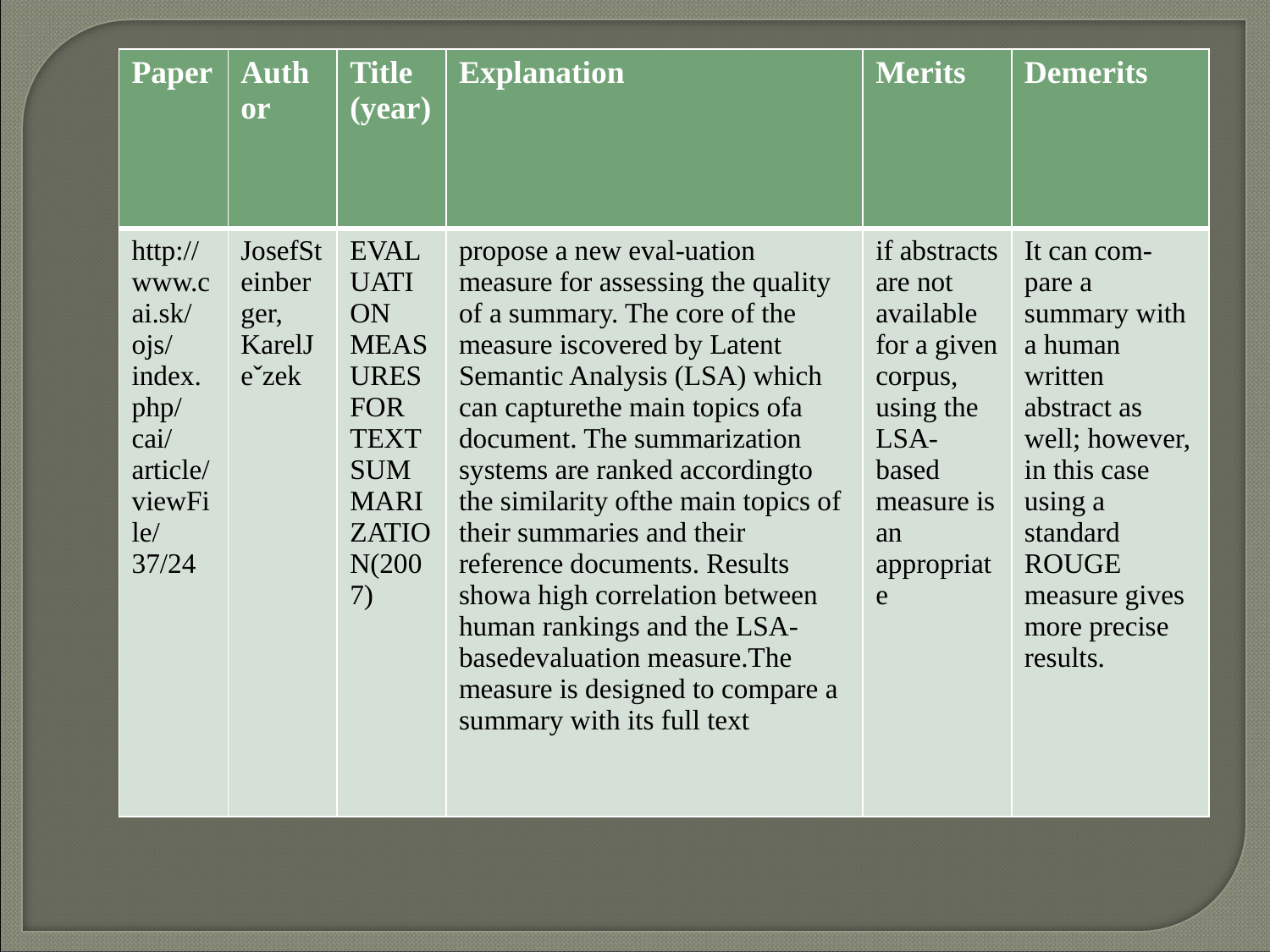

| Paper | Author | Title (year) | Explanation | Merits | Demerits |
| --- | --- | --- | --- | --- | --- |
| http://www.cai.sk/ojs/index.php/cai/article/viewFile/37/24 | JosefSteinberger, KarelJeˇzek | EVALUATION MEASURES FOR TEXTSUMMARIZATION(2007) | propose a new eval-uation measure for assessing the quality of a summary. The core of the measure iscovered by Latent Semantic Analysis (LSA) which can capturethe main topics ofa document. The summarization systems are ranked accordingto the similarity ofthe main topics of their summaries and their reference documents. Results showa high correlation between human rankings and the LSA-basedevaluation measure.The measure is designed to compare a summary with its full text | if abstracts are not available for a given corpus, using the LSA-based measure is an appropriate | It can com-pare a summary with a human written abstract as well; however, in this case using a standard ROUGE measure gives more precise results. |